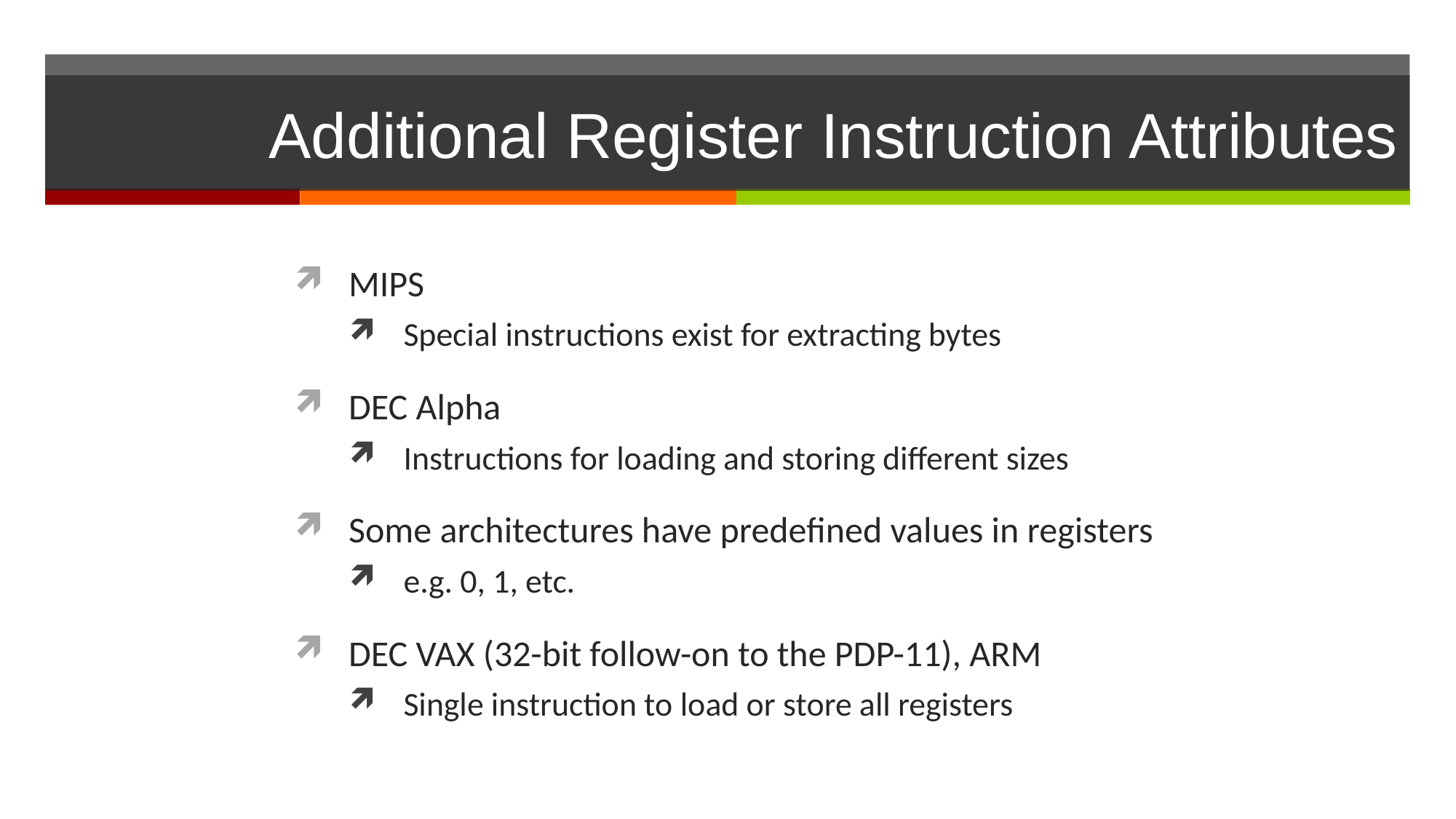

# Additional Register Instruction Attributes
MIPS
Special instructions exist for extracting bytes
DEC Alpha
Instructions for loading and storing different sizes
Some architectures have predefined values in registers
e.g. 0, 1, etc.
DEC VAX (32-bit follow-on to the PDP-11), ARM
Single instruction to load or store all registers